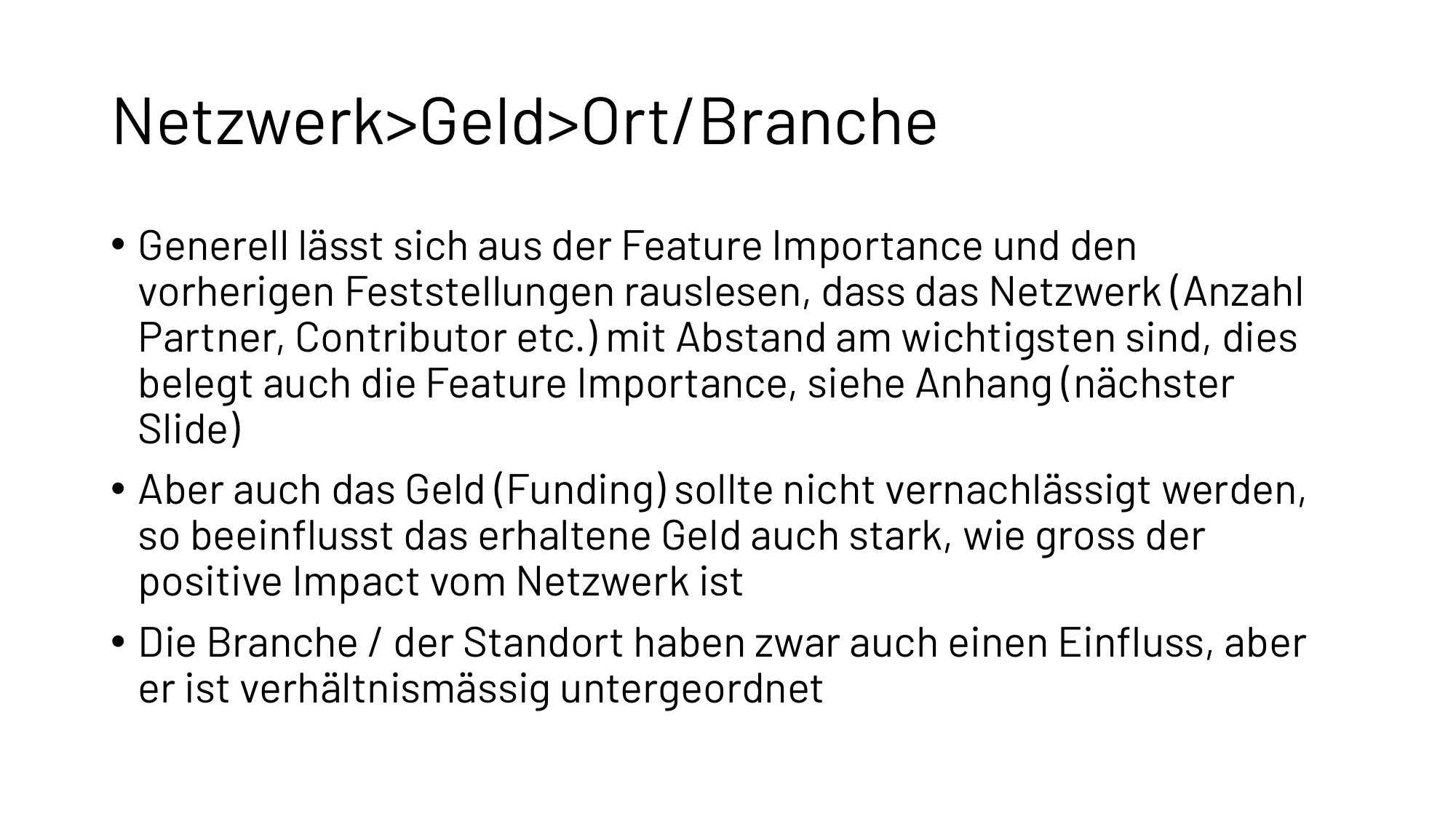

# Netzwerk>Geld>Ort/Branche
Generell lässt sich aus der Feature Importance und den vorherigen Feststellungen rauslesen, dass das Netzwerk (Anzahl Partner, Contributor etc.) mit Abstand am wichtigsten sind, dies belegt auch die Feature Importance, siehe Anhang (nächster Slide)
Aber auch das Geld (Funding) sollte nicht vernachlässigt werden, so beeinflusst das erhaltene Geld auch stark, wie gross der positive Impact vom Netzwerk ist
Die Branche / der Standort haben zwar auch einen Einfluss, aber er ist verhältnismässig untergeordnet